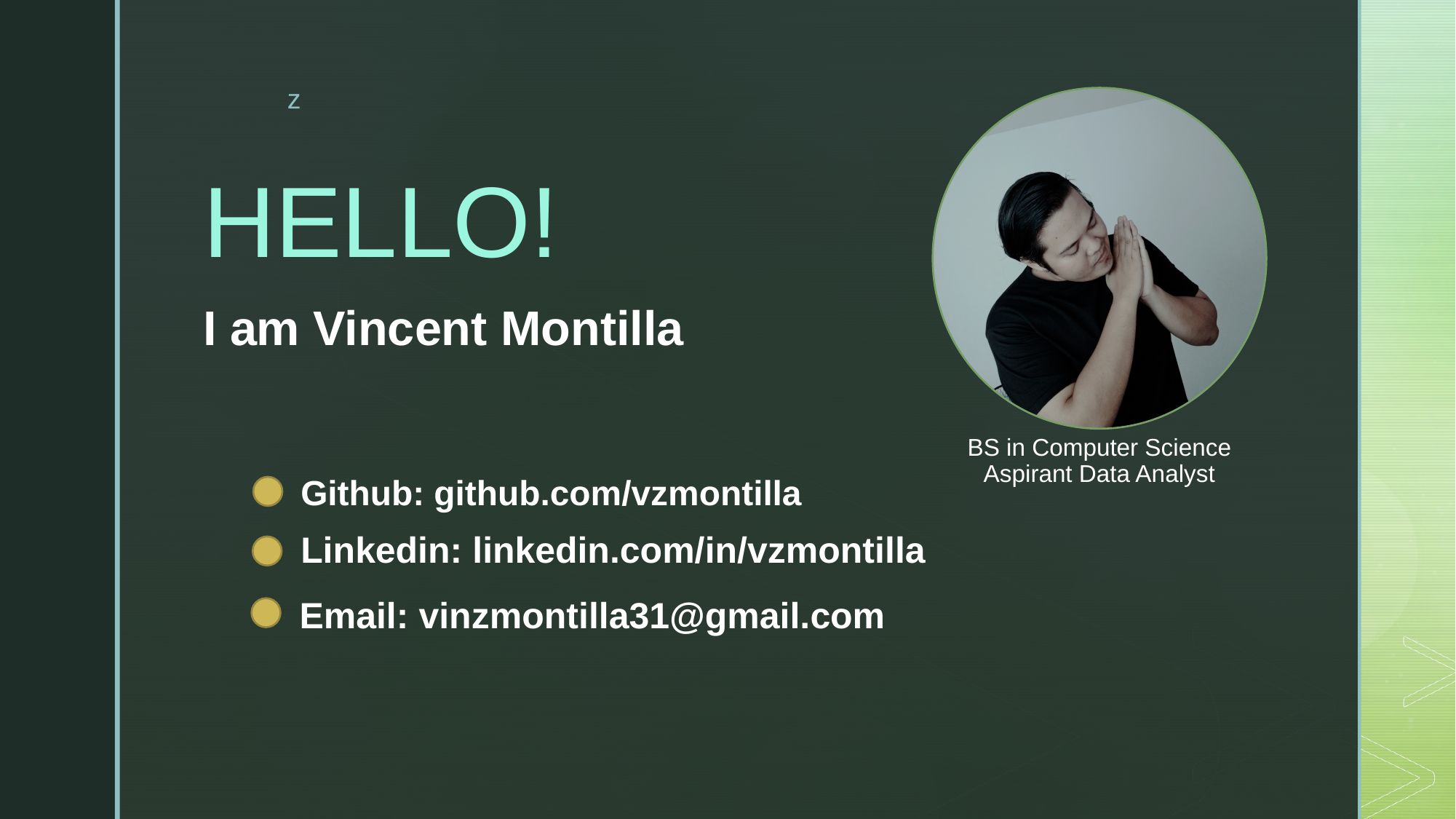

# HELLO!
I am Vincent Montilla
BS in Computer Science
Aspirant Data Analyst
Github: github.com/vzmontilla

Linkedin: linkedin.com/in/vzmontilla

Email: vinzmontilla31@gmail.com